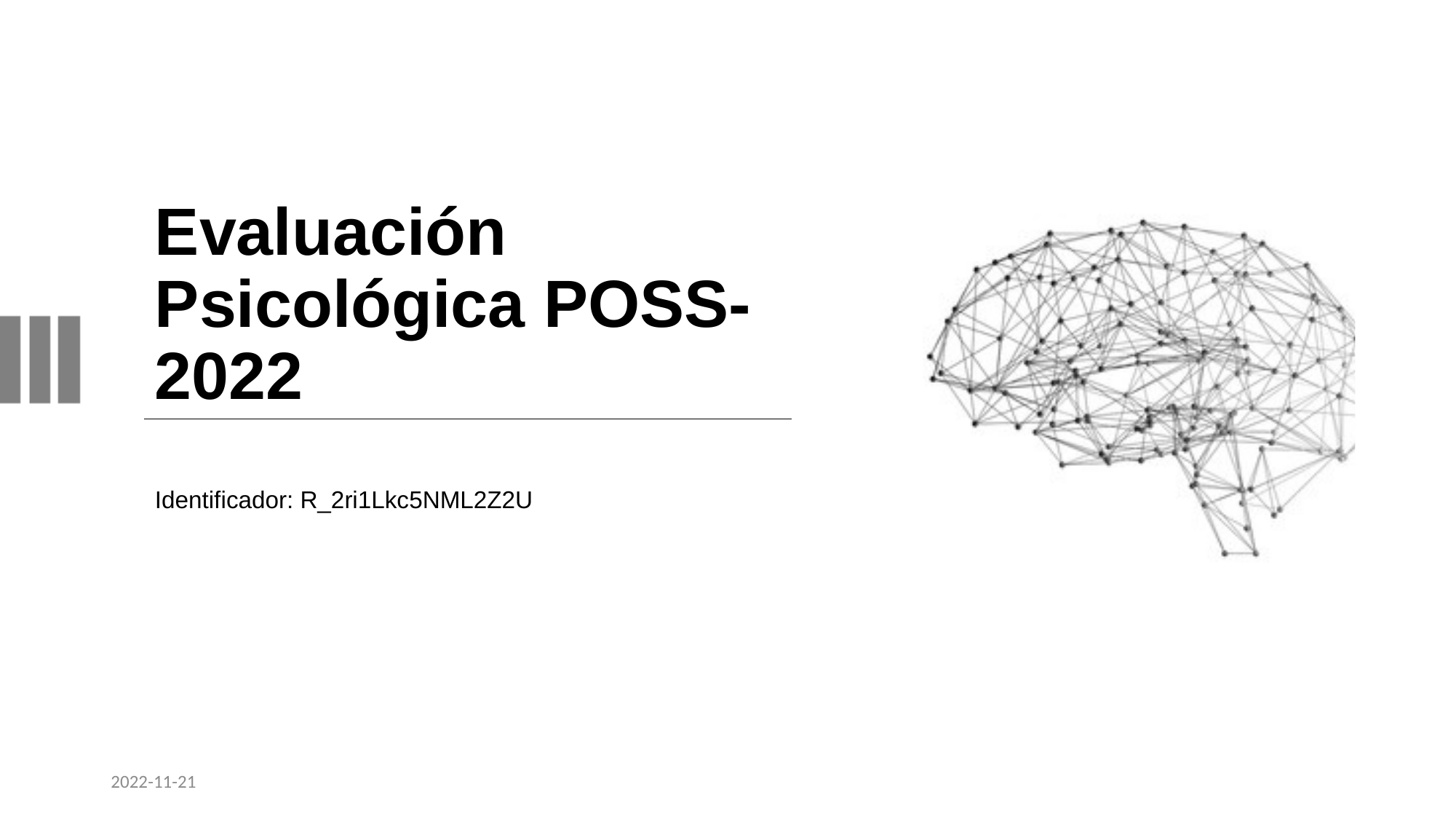

# Evaluación Psicológica POSS-2022
Identificador: R_2ri1Lkc5NML2Z2U
2022-11-21